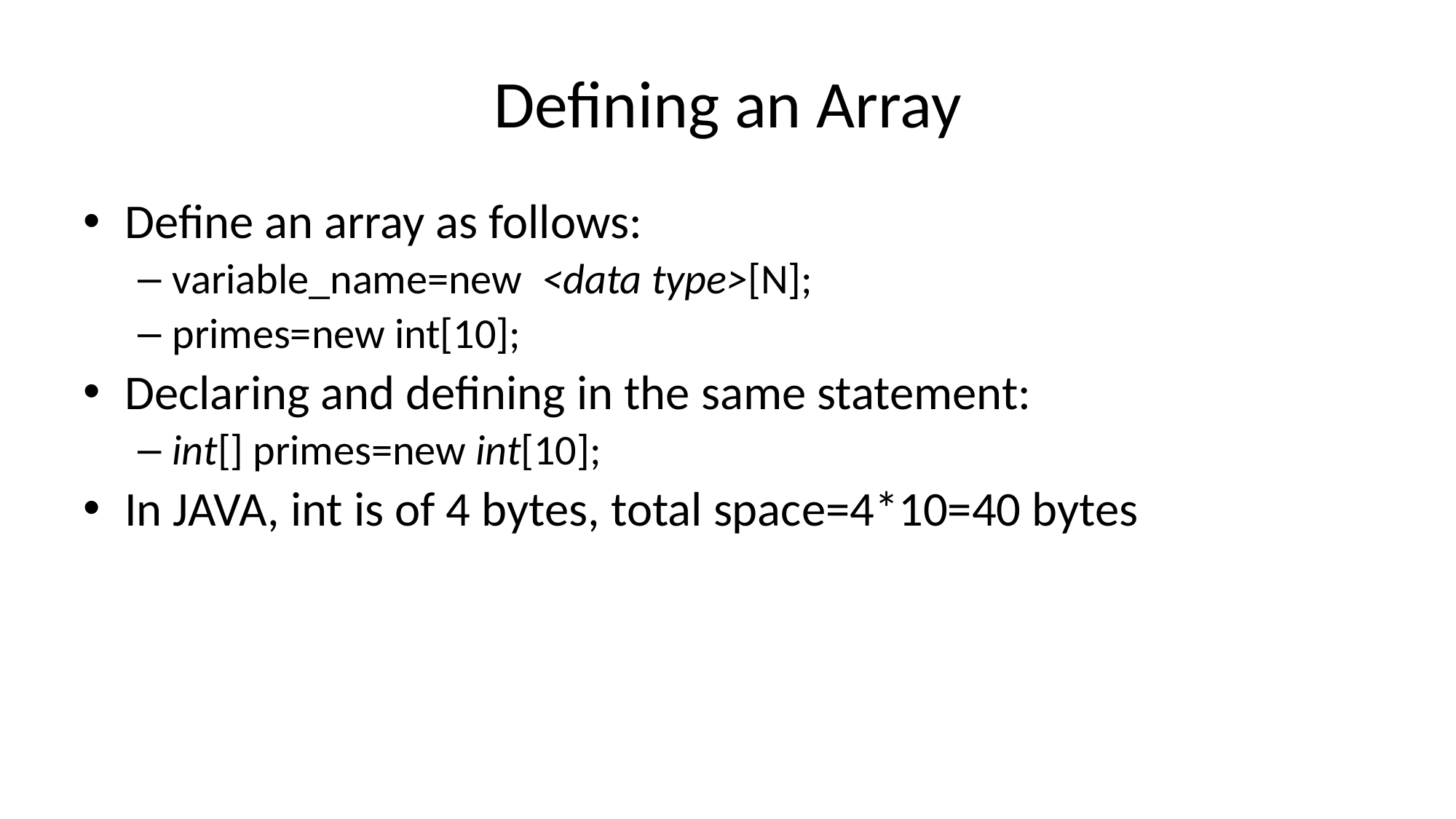

# Defining an Array
Define an array as follows:
variable_name=new  <data type>[N];
primes=new int[10];
Declaring and defining in the same statement:
int[] primes=new int[10];
In JAVA, int is of 4 bytes, total space=4*10=40 bytes